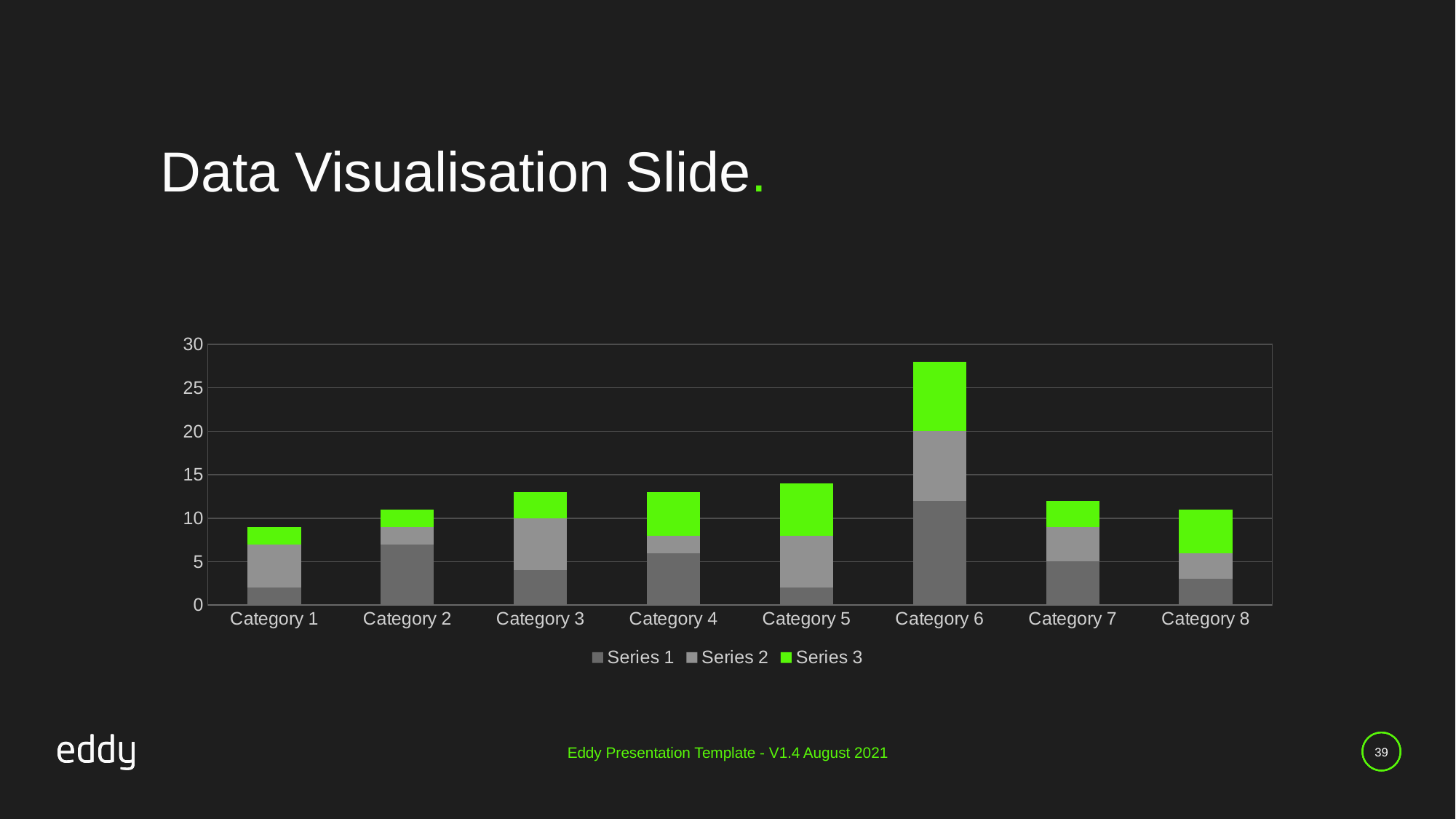

Data Visualisation Slide.

### Chart

| Category | Series 1 | Series 2 | Series 3 |
|---|---|---|---|
| Category 1 | 2.0 | 5.0 | 2.0 |
| Category 2 | 7.0 | 2.0 | 2.0 |
| Category 3 | 4.0 | 6.0 | 3.0 |
| Category 4 | 6.0 | 2.0 | 5.0 |
| Category 5 | 2.0 | 6.0 | 6.0 |
| Category 6 | 12.0 | 8.0 | 8.0 |
| Category 7 | 5.0 | 4.0 | 3.0 |
| Category 8 | 3.0 | 3.0 | 5.0 |
Eddy Presentation Template - V1.4 August 2021
39